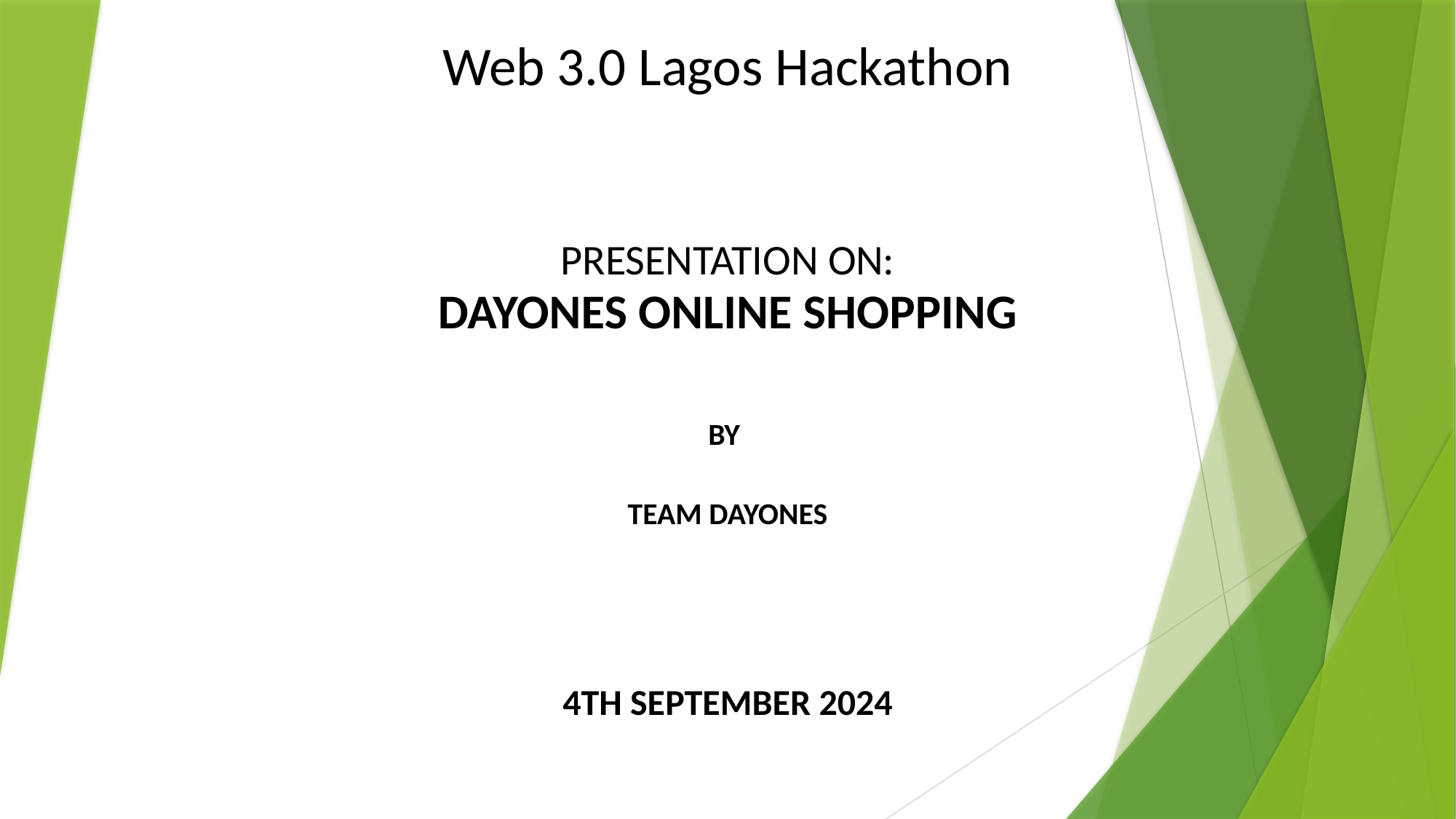

# Web 3.0 Lagos Hackathon

PRESENTATION ON:
DAYONES ONLINE SHOPPING

BY

TEAM DAYONES

4TH SEPTEMBER 2024